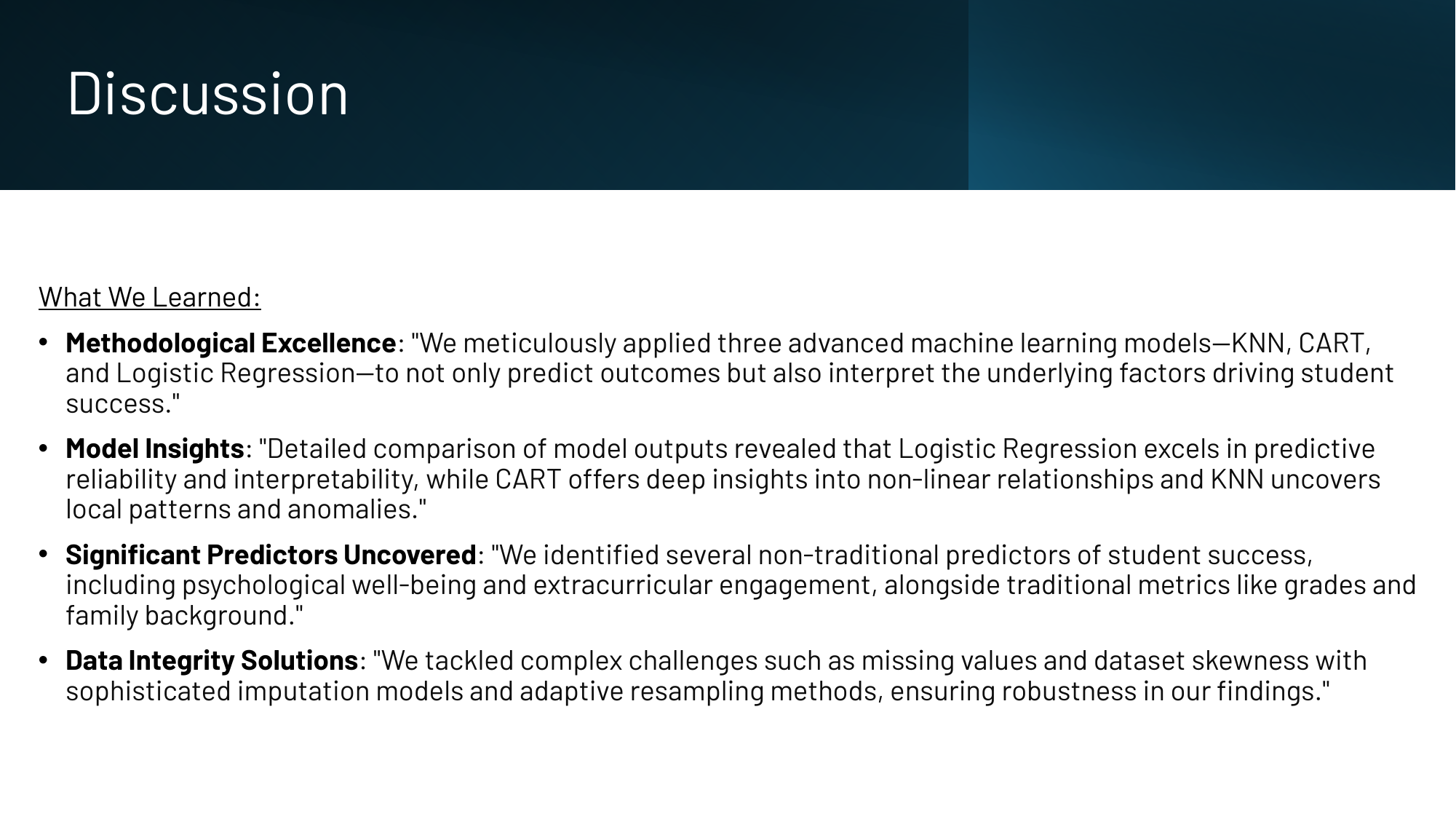

# Discussion
What We Learned:
Methodological Excellence: "We meticulously applied three advanced machine learning models—KNN, CART, and Logistic Regression—to not only predict outcomes but also interpret the underlying factors driving student success."
Model Insights: "Detailed comparison of model outputs revealed that Logistic Regression excels in predictive reliability and interpretability, while CART offers deep insights into non-linear relationships and KNN uncovers local patterns and anomalies."
Significant Predictors Uncovered: "We identified several non-traditional predictors of student success, including psychological well-being and extracurricular engagement, alongside traditional metrics like grades and family background."
Data Integrity Solutions: "We tackled complex challenges such as missing values and dataset skewness with sophisticated imputation models and adaptive resampling methods, ensuring robustness in our findings."